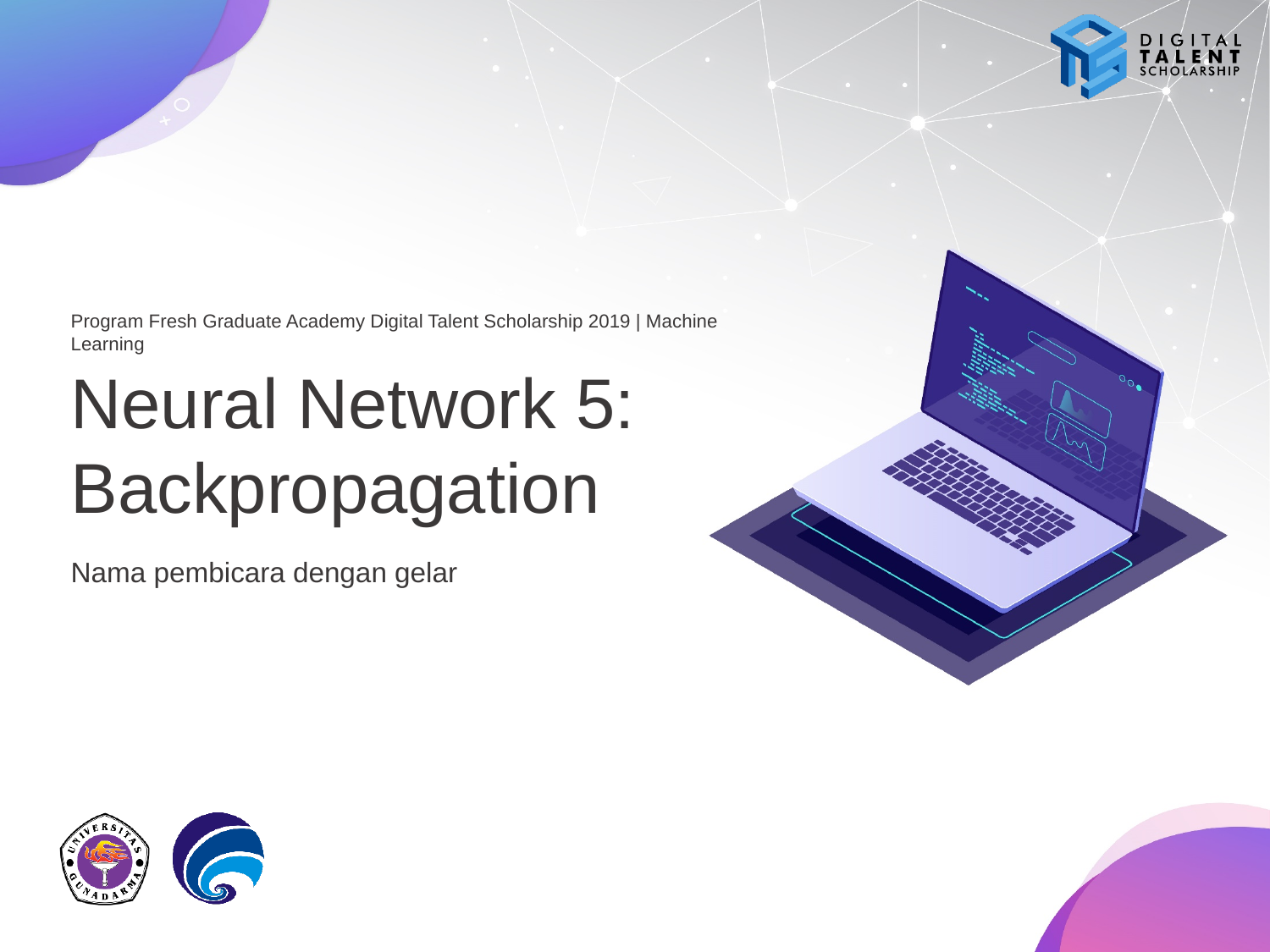

# Neural Network 5: Backpropagation
Nama pembicara dengan gelar